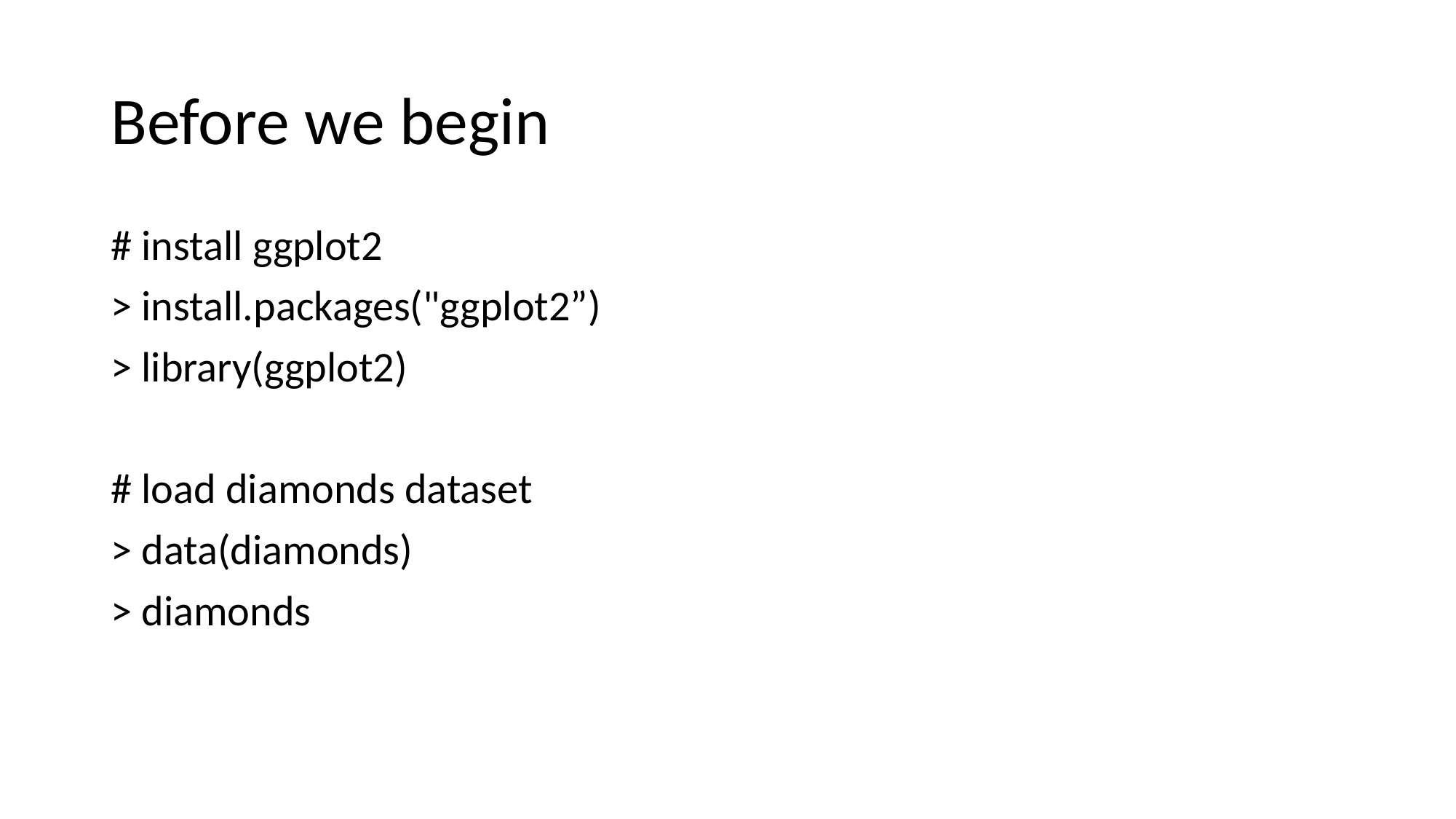

# Before we begin
# install ggplot2
> install.packages("ggplot2”)
> library(ggplot2)

# load diamonds dataset
> data(diamonds)
> diamonds